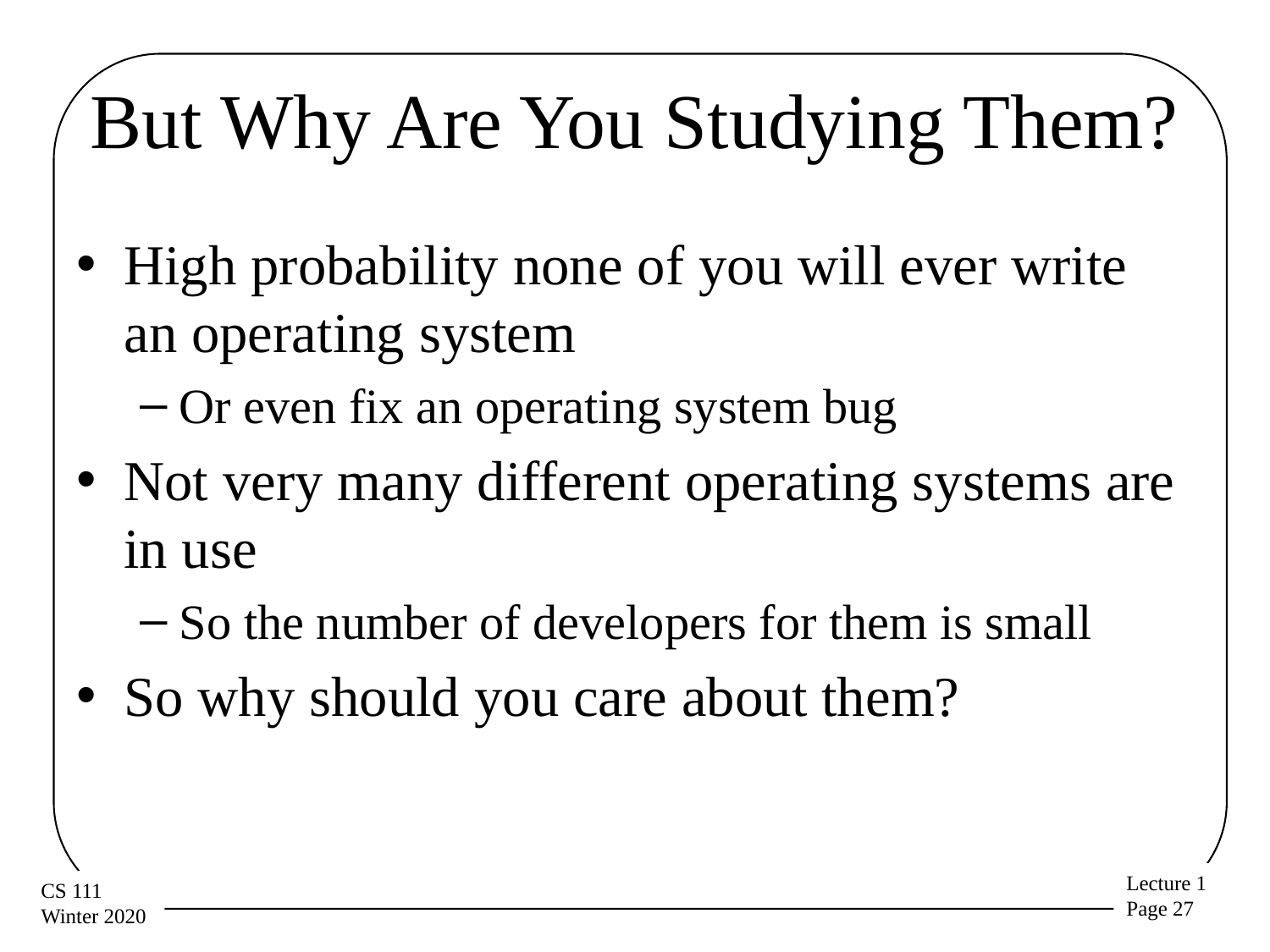

# But Why Are You Studying Them?
High probability none of you will ever write an operating system
Or even fix an operating system bug
Not very many different operating systems are in use
So the number of developers for them is small
So why should you care about them?